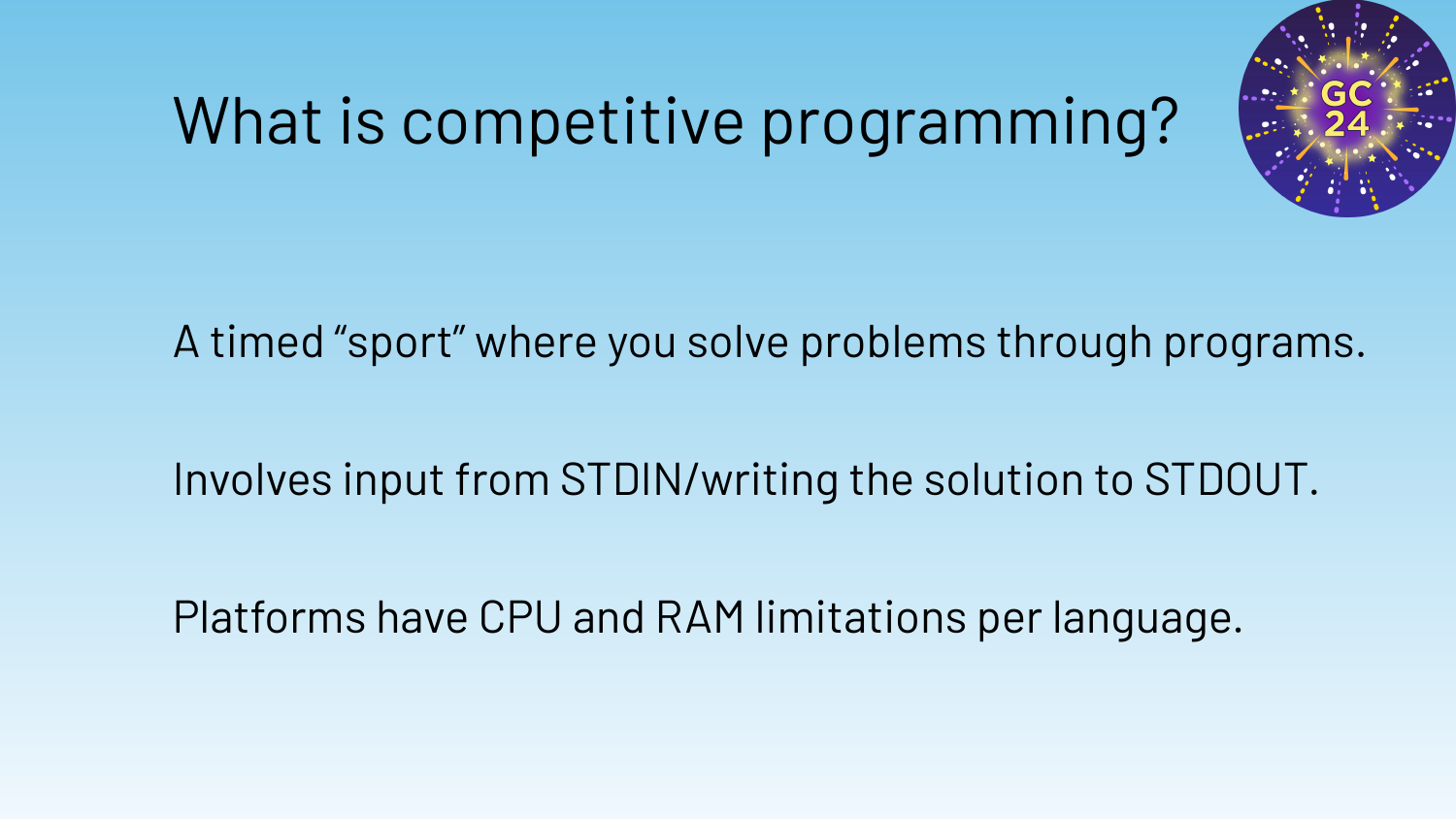

# What is competitive programming?
A timed “sport” where you solve problems through programs.
Involves input from STDIN/writing the solution to STDOUT.
Platforms have CPU and RAM limitations per language.